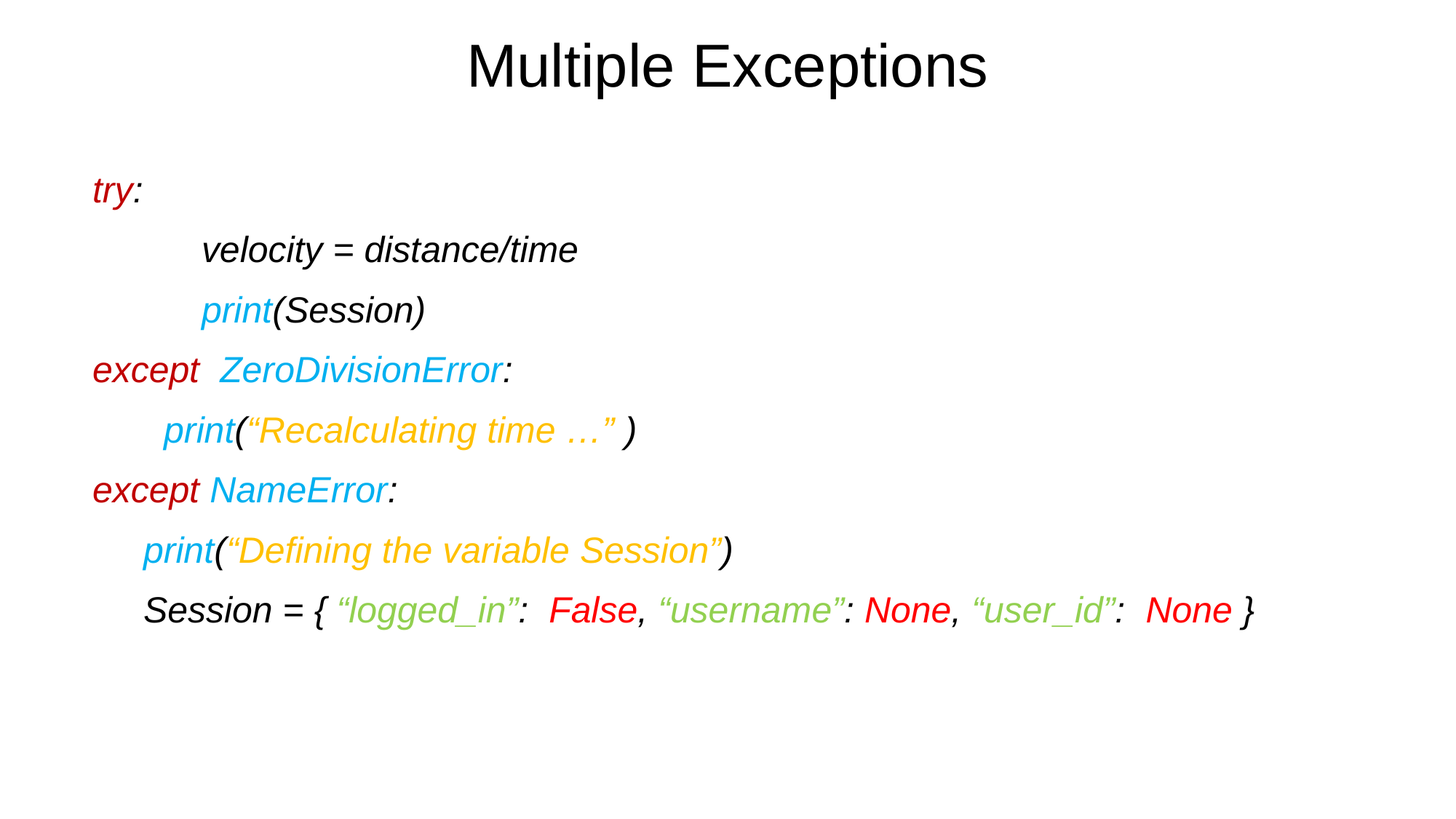

# Multiple Exceptions
try:
	velocity = distance/time
	print(Session)
except  ZeroDivisionError:
       print(“Recalculating time …” )
except NameError:
     print(“Defining the variable Session”)
     Session = { “logged_in”:  False, “username”: None, “user_id”:  None }